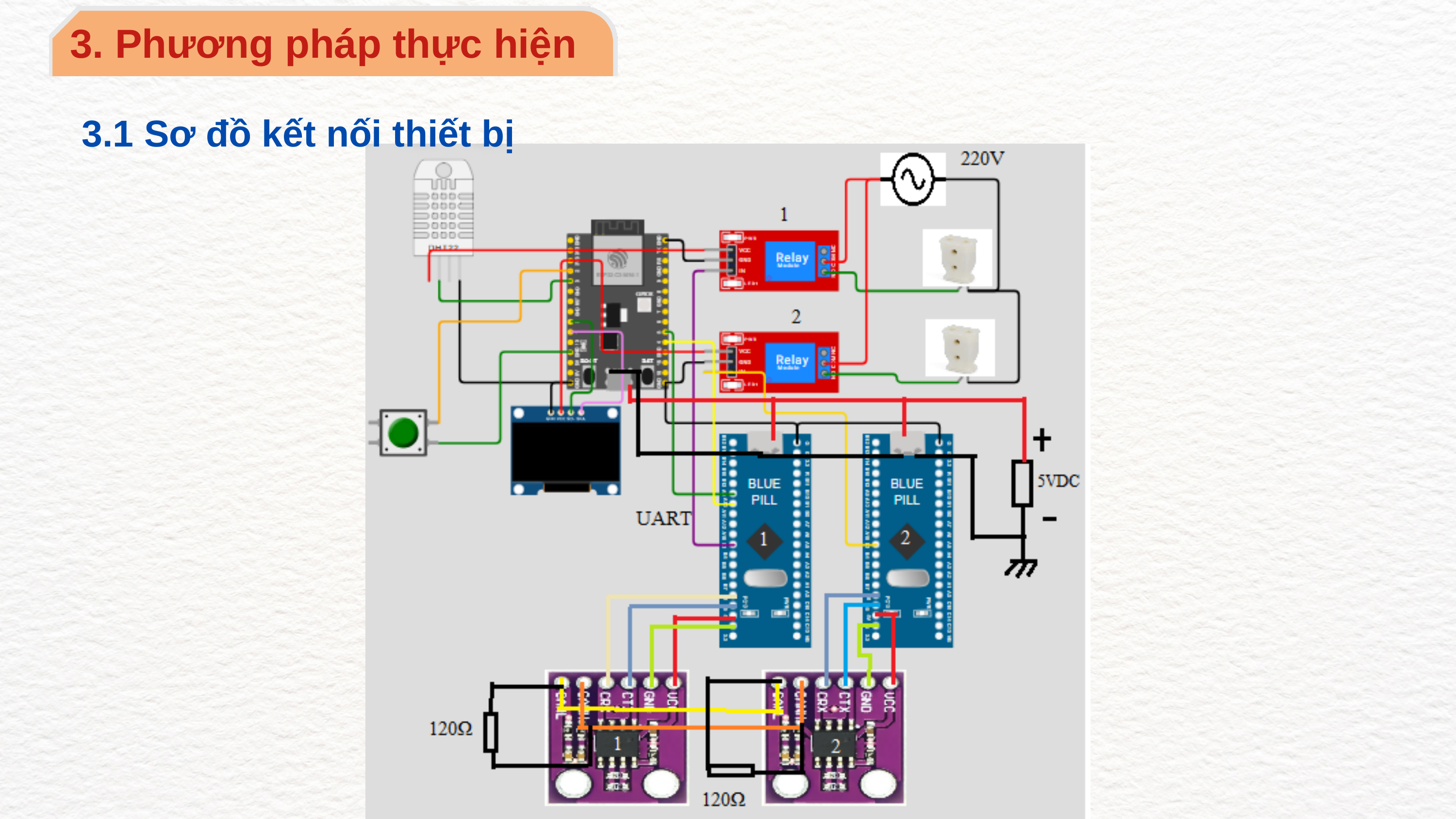

3. Phương pháp thực hiện
3.1 Sơ đồ kết nối thiết bị